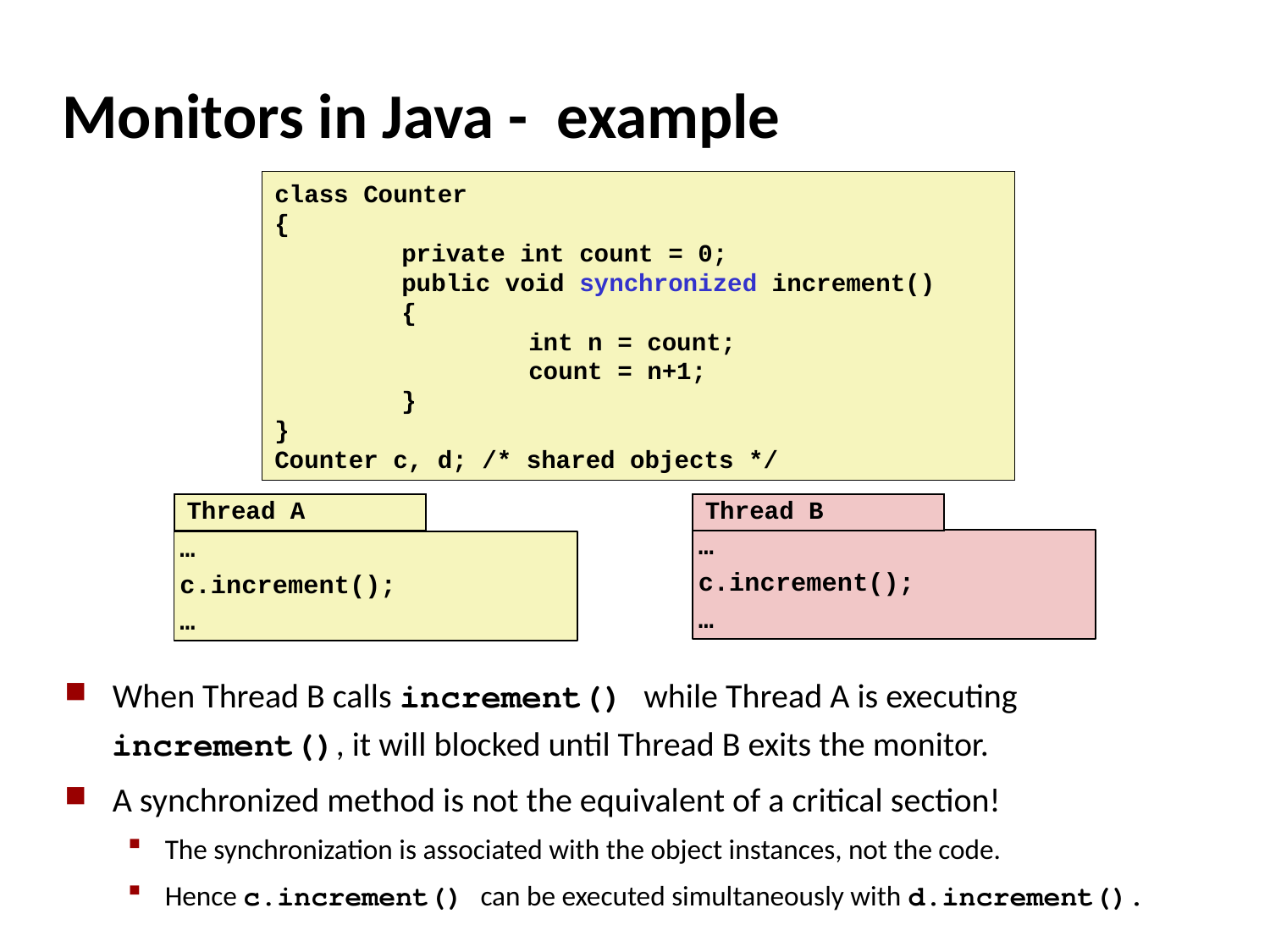

# Monitors in Java -  example
class Counter
{
	private int count = 0;
	public void synchronized increment()
	{
		int n = count;
		count = n+1;
	}
}
Counter c, d; /* shared objects */
Thread A
Thread B
…
c.increment();
…
…
c.increment();
…
When Thread B calls increment() while Thread A is executing increment(), it will blocked until Thread B exits the monitor.
A synchronized method is not the equivalent of a critical section!
The synchronization is associated with the object instances, not the code.
Hence c.increment() can be executed simultaneously with d.increment().